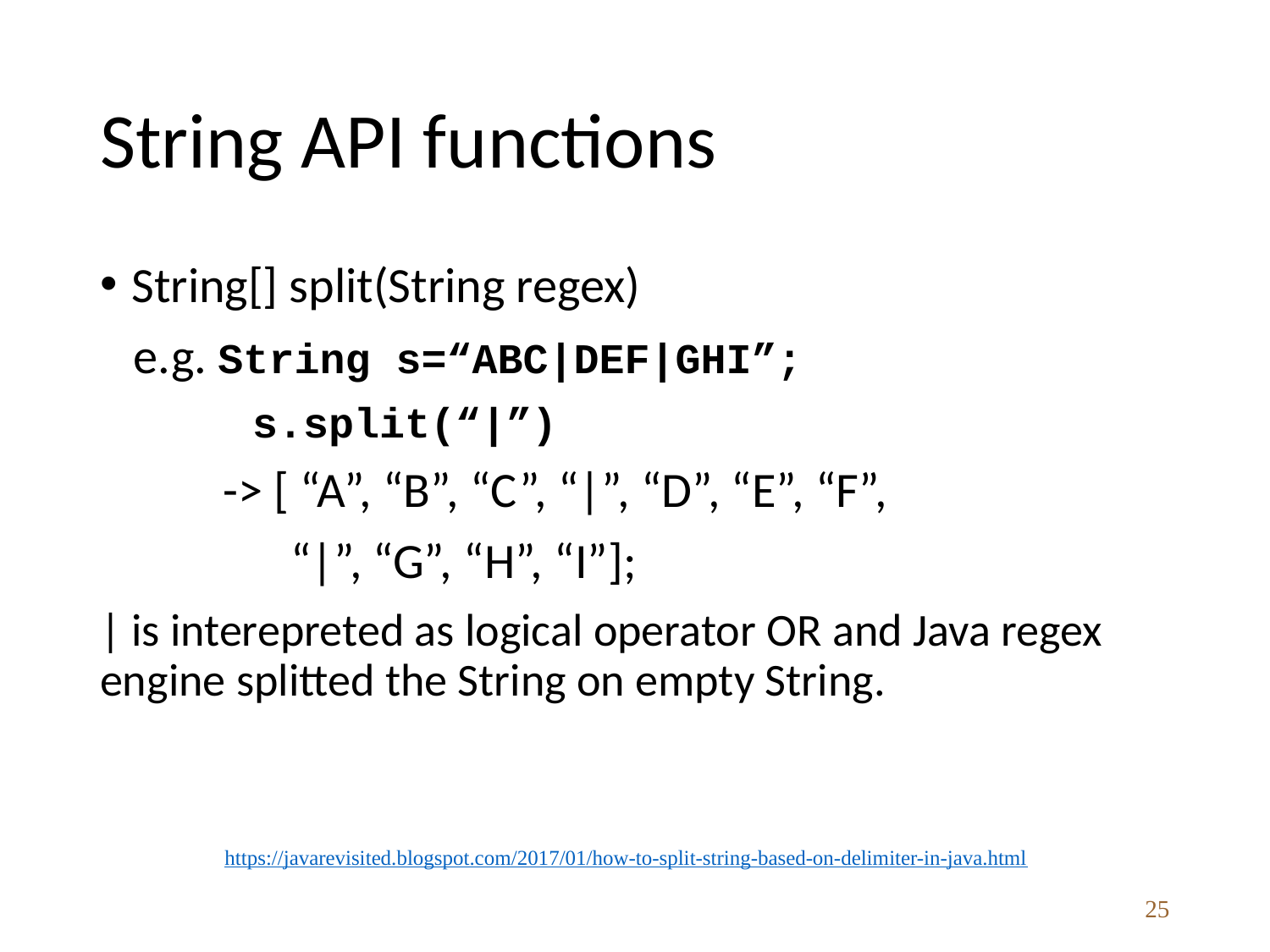

# String API functions
String[] split(String regex)
   e.g. String s=“ABC|DEF|GHI”;
      s.split(“|”)
           -> [ “A”, “B”, “C”, “|”, “D”, “E”, “F”,
                 “|”, “G”, “H”, “I”];
| is interepreted as logical operator OR and Java regex engine splitted the String on empty String.

https://javarevisited.blogspot.com/2017/01/how-to-split-string-based-on-delimiter-in-java.html
25